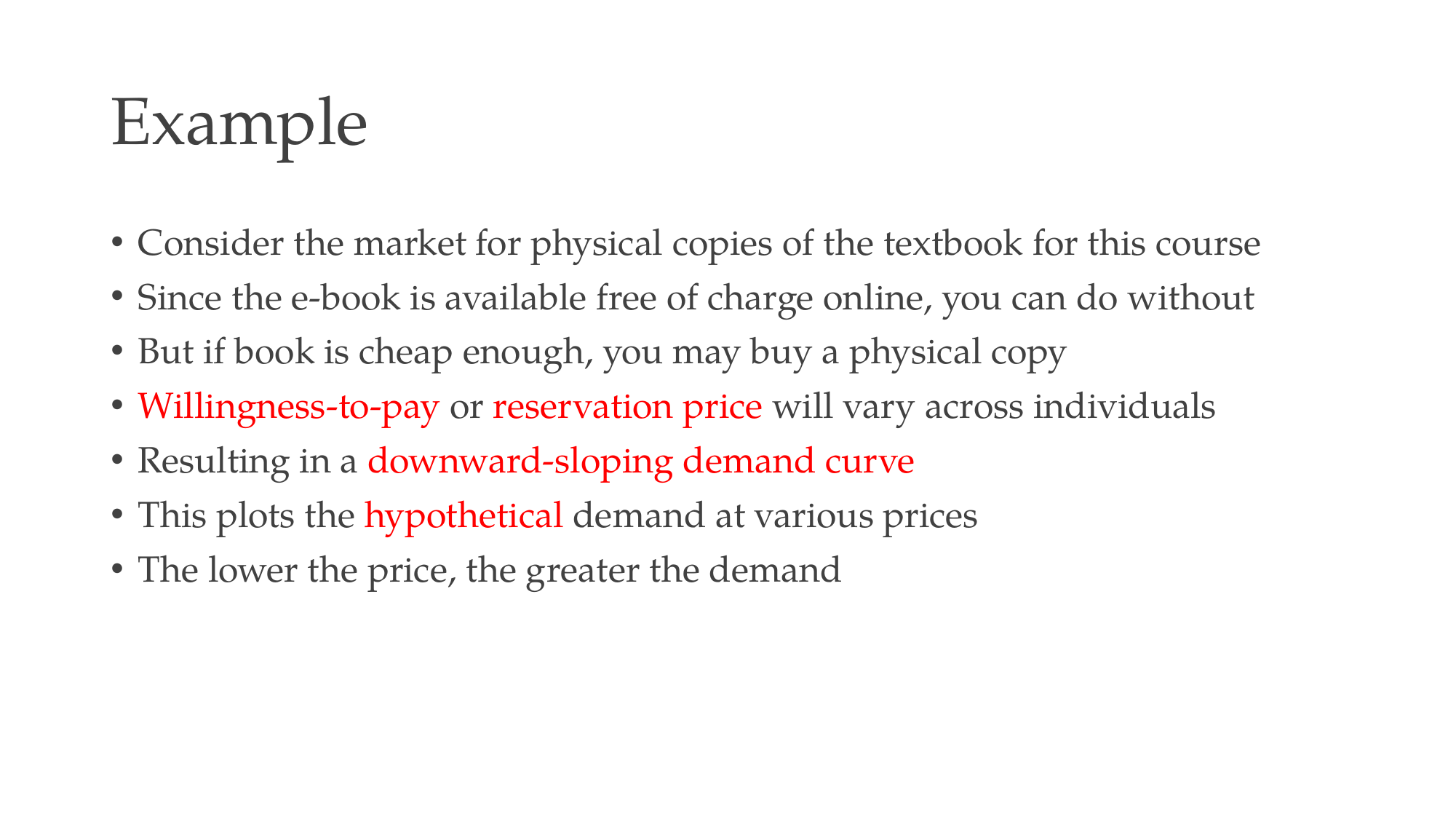

# Example
Consider the market for physical copies of the textbook for this course
Since the e-book is available free of charge online, you can do without
But if book is cheap enough, you may buy a physical copy
Willingness-to-pay or reservation price will vary across individuals
Resulting in a downward-sloping demand curve
This plots the hypothetical demand at various prices
The lower the price, the greater the demand